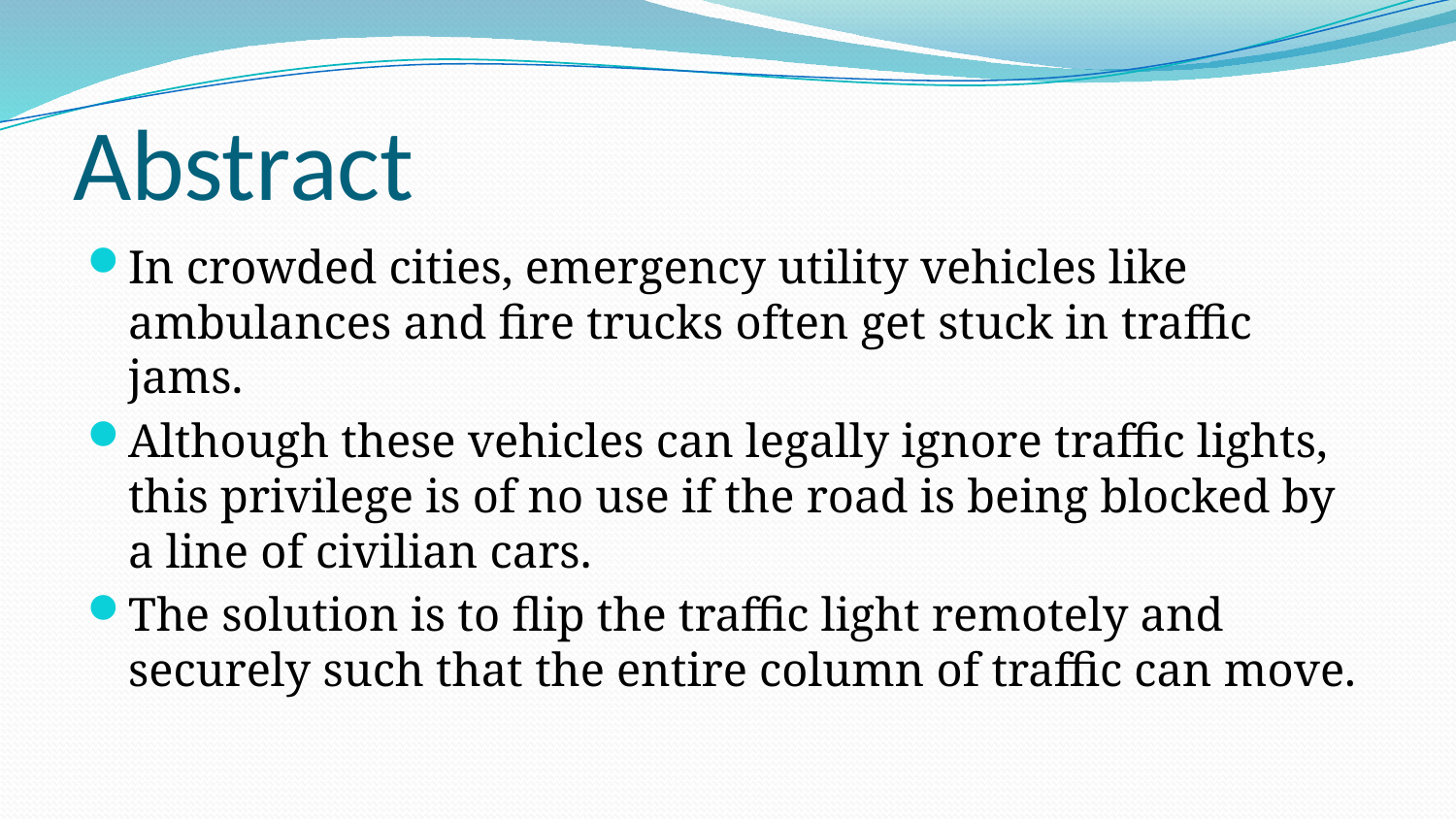

# Abstract
In crowded cities, emergency utility vehicles like ambulances and fire trucks often get stuck in traffic jams.
Although these vehicles can legally ignore traffic lights, this privilege is of no use if the road is being blocked by a line of civilian cars.
The solution is to flip the traffic light remotely and securely such that the entire column of traffic can move.